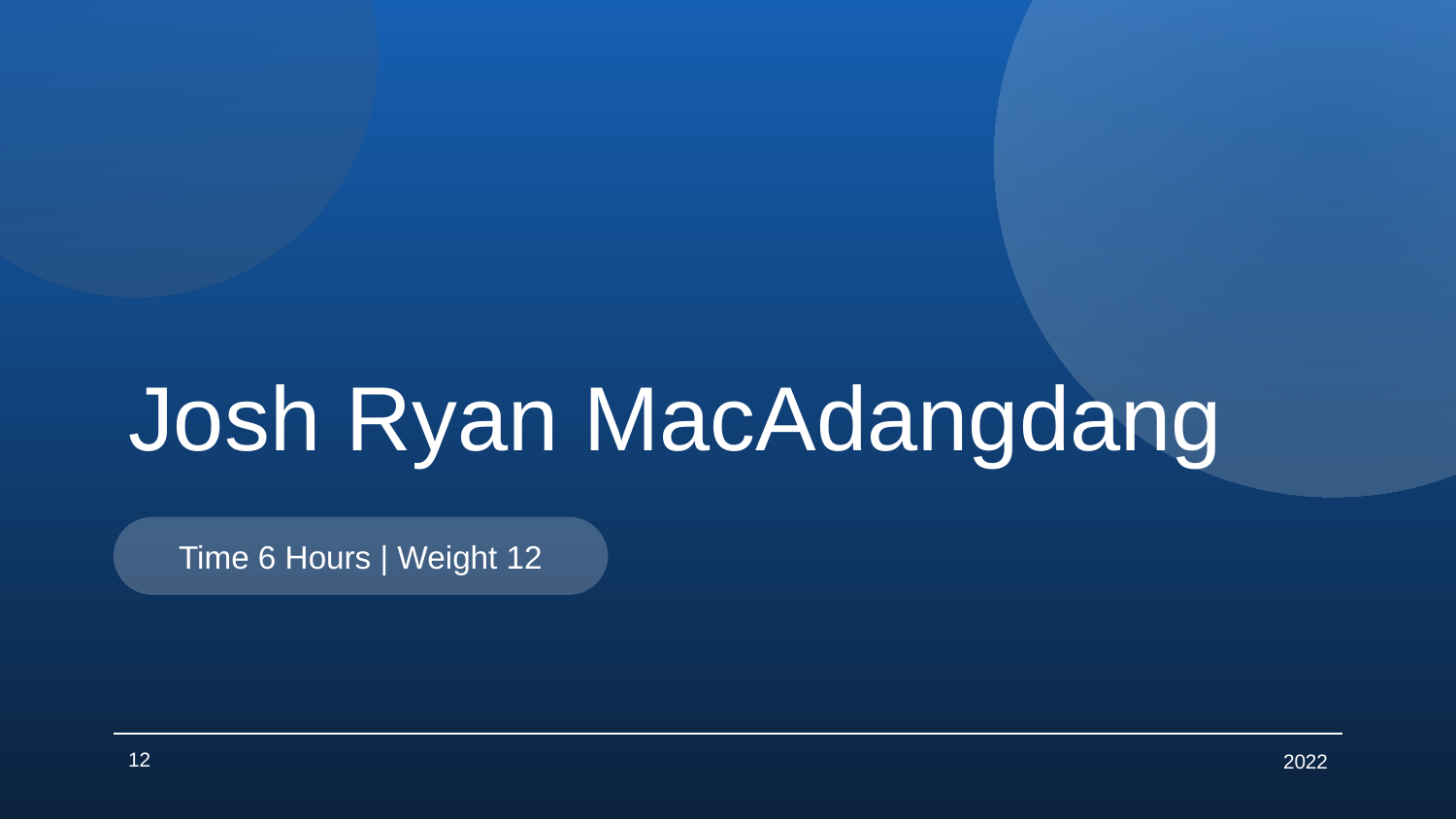

# Josh Ryan MacAdangdang

Time 6 Hours | Weight 12
12
2022